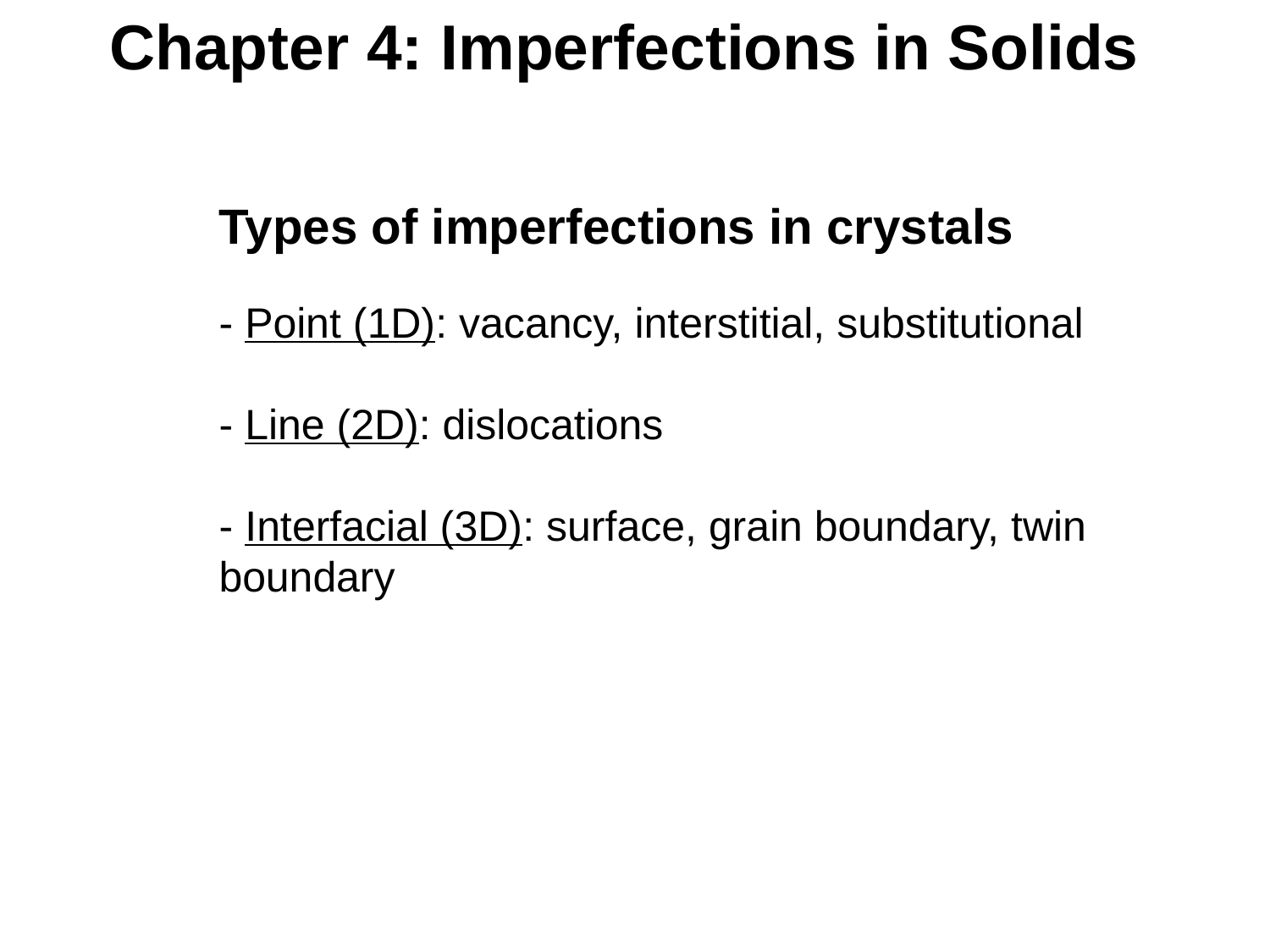

Chapter 4: Imperfections in Solids
Types of imperfections in crystals

- Point (1D): vacancy, interstitial, substitutional

- Line (2D): dislocations

- Interfacial (3D): surface, grain boundary, twin boundary